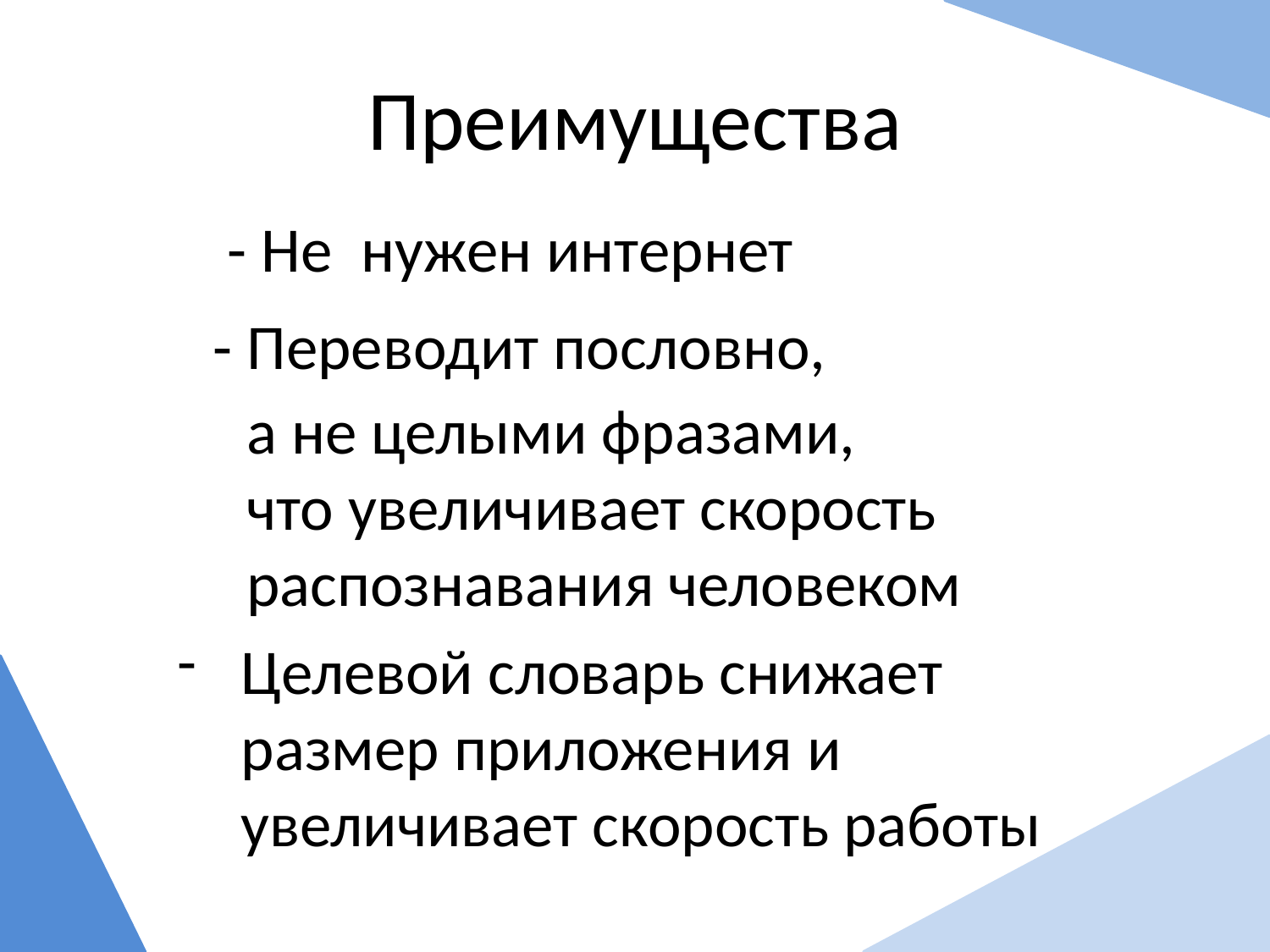

Преимущества
 - Не  нужен интернет
 - Переводит пословно,
    а не целыми фразами,
    что увеличивает скорость
    распознавания человеком
Целевой словарь снижает размер приложения и увеличивает скорость работы